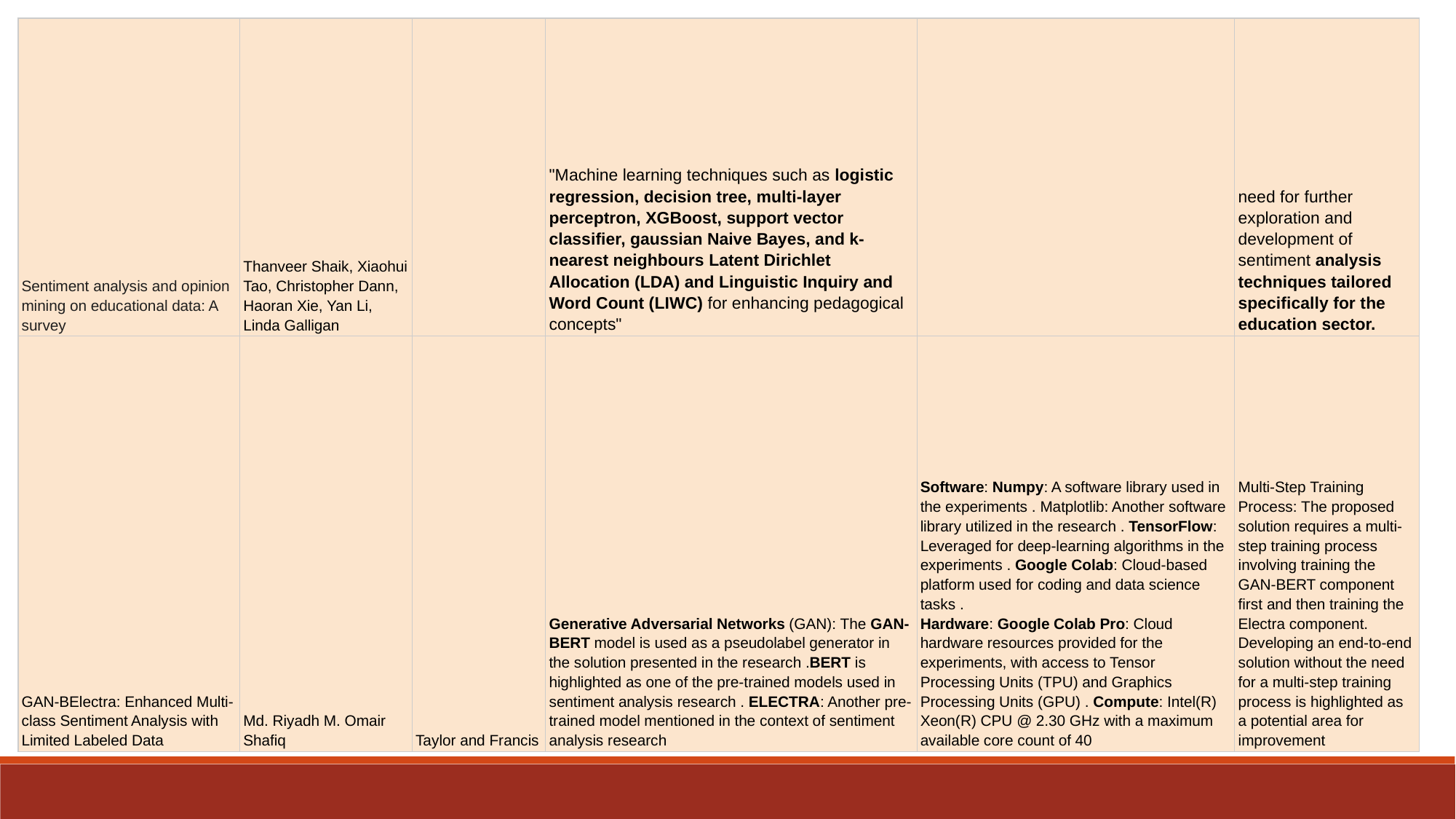

| Sentiment analysis and opinion mining on educational data: A survey | Thanveer Shaik, Xiaohui Tao, Christopher Dann, Haoran Xie, Yan Li, Linda Galligan |  | "Machine learning techniques such as logistic regression, decision tree, multi-layer perceptron, XGBoost, support vector classifier, gaussian Naive Bayes, and k-nearest neighbours Latent Dirichlet Allocation (LDA) and Linguistic Inquiry and Word Count (LIWC) for enhancing pedagogical concepts" |  | need for further exploration and development of sentiment analysis techniques tailored specifically for the education sector. |
| --- | --- | --- | --- | --- | --- |
| GAN-BElectra: Enhanced Multi-class Sentiment Analysis with Limited Labeled Data | Md. Riyadh M. Omair Shafiq | Taylor and Francis | Generative Adversarial Networks (GAN): The GAN-BERT model is used as a pseudolabel generator in the solution presented in the research .BERT is highlighted as one of the pre-trained models used in sentiment analysis research . ELECTRA: Another pre-trained model mentioned in the context of sentiment analysis research | Software: Numpy: A software library used in the experiments . Matplotlib: Another software library utilized in the research . TensorFlow: Leveraged for deep-learning algorithms in the experiments . Google Colab: Cloud-based platform used for coding and data science tasks . Hardware: Google Colab Pro: Cloud hardware resources provided for the experiments, with access to Tensor Processing Units (TPU) and Graphics Processing Units (GPU) . Compute: Intel(R) Xeon(R) CPU @ 2.30 GHz with a maximum available core count of 40 | Multi-Step Training Process: The proposed solution requires a multi-step training process involving training the GAN-BERT component first and then training the Electra component. Developing an end-to-end solution without the need for a multi-step training process is highlighted as a potential area for improvement |